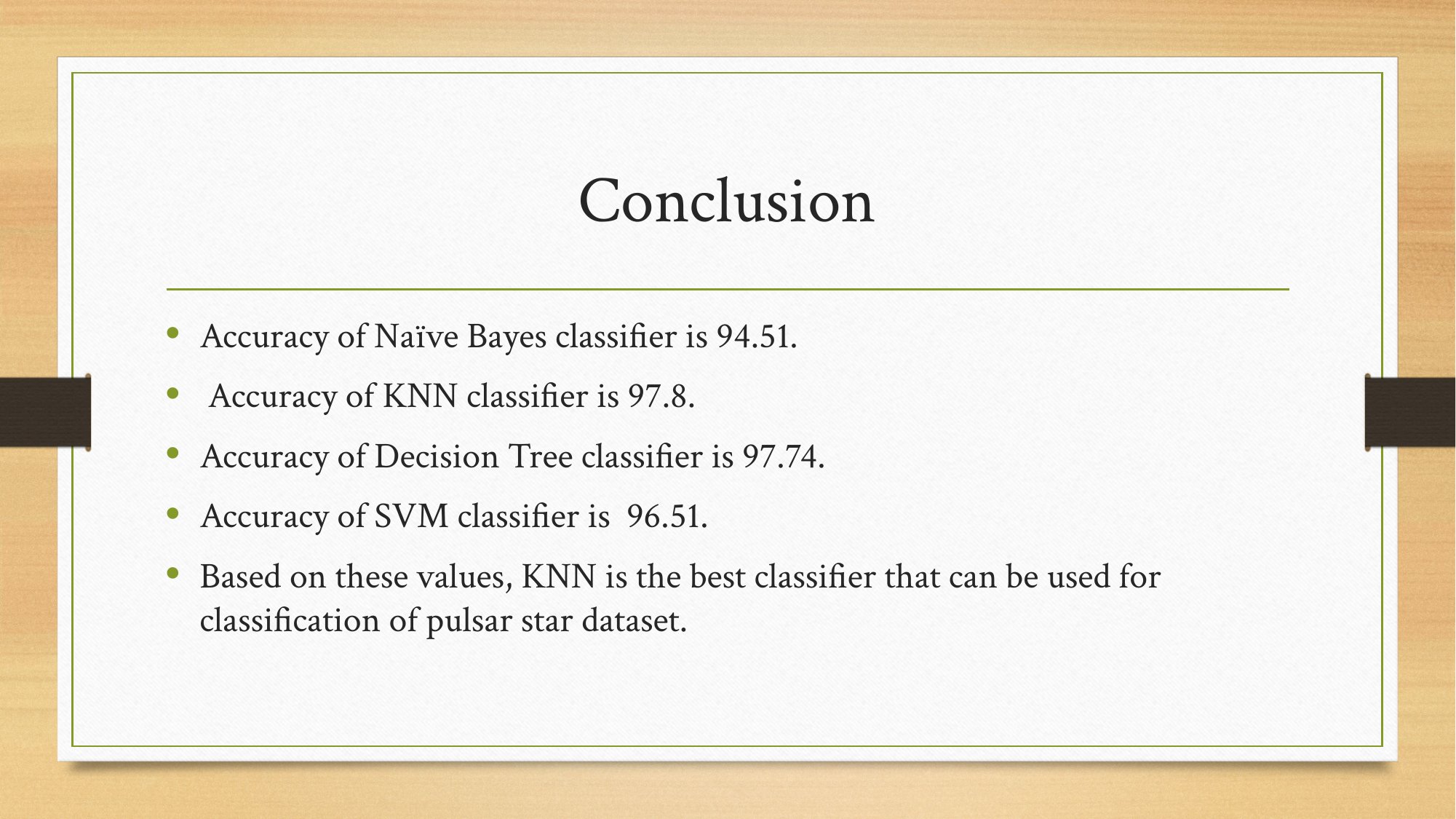

# Conclusion
Accuracy of Naïve Bayes classifier is 94.51.
 Accuracy of KNN classifier is 97.8.
Accuracy of Decision Tree classifier is 97.74.
Accuracy of SVM classifier is  96.51.
Based on these values, KNN is the best classifier that can be used for classification of pulsar star dataset.